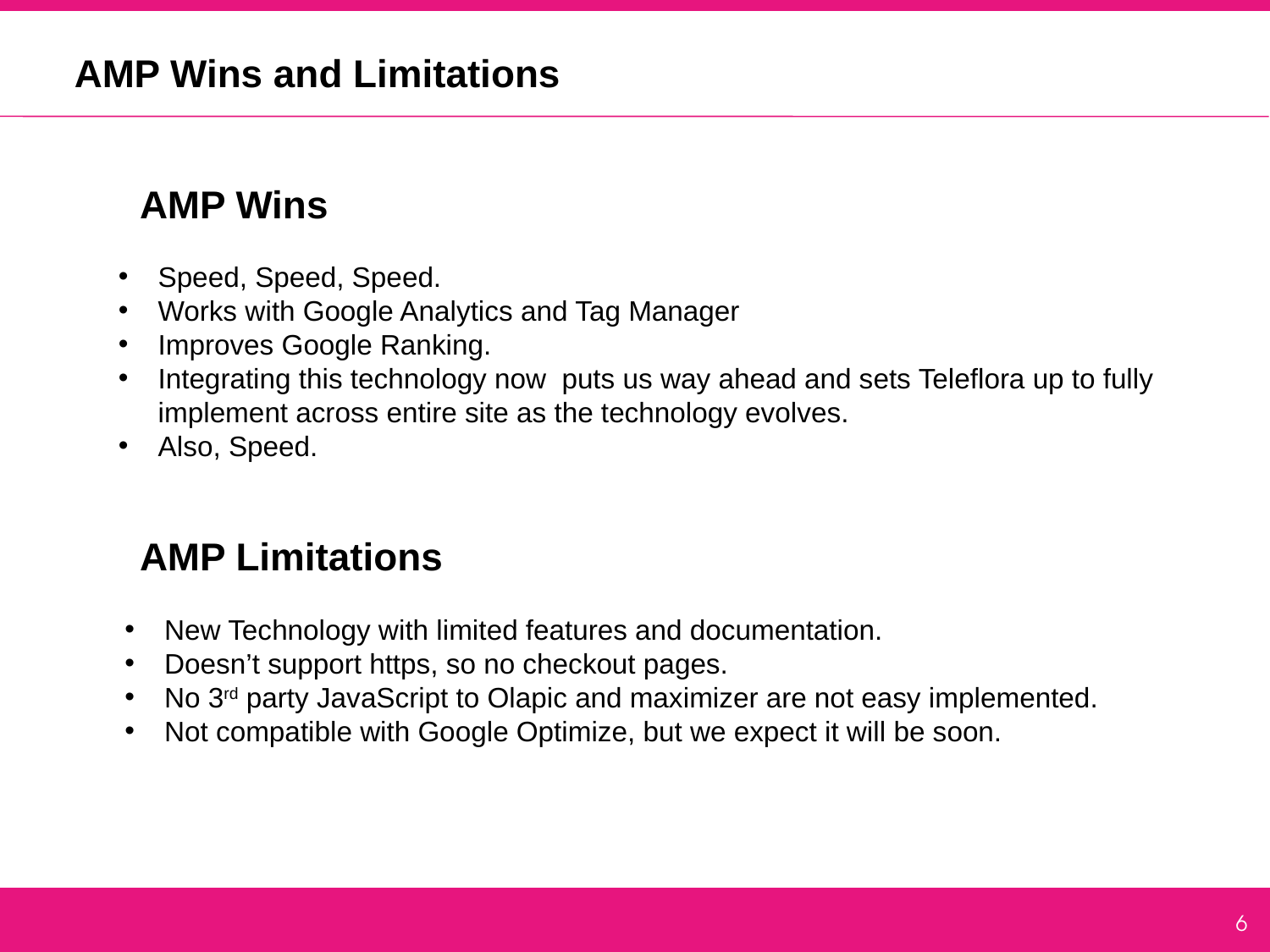

# AMP Wins and Limitations
AMP Wins
Speed, Speed, Speed.
Works with Google Analytics and Tag Manager
Improves Google Ranking.
Integrating this technology now  puts us way ahead and sets Teleflora up to fully implement across entire site as the technology evolves.
Also, Speed.

AMP Limitations
New Technology with limited features and documentation.
Doesn’t support https, so no checkout pages.
No 3rd party JavaScript to Olapic and maximizer are not easy implemented.
Not compatible with Google Optimize, but we expect it will be soon.

6